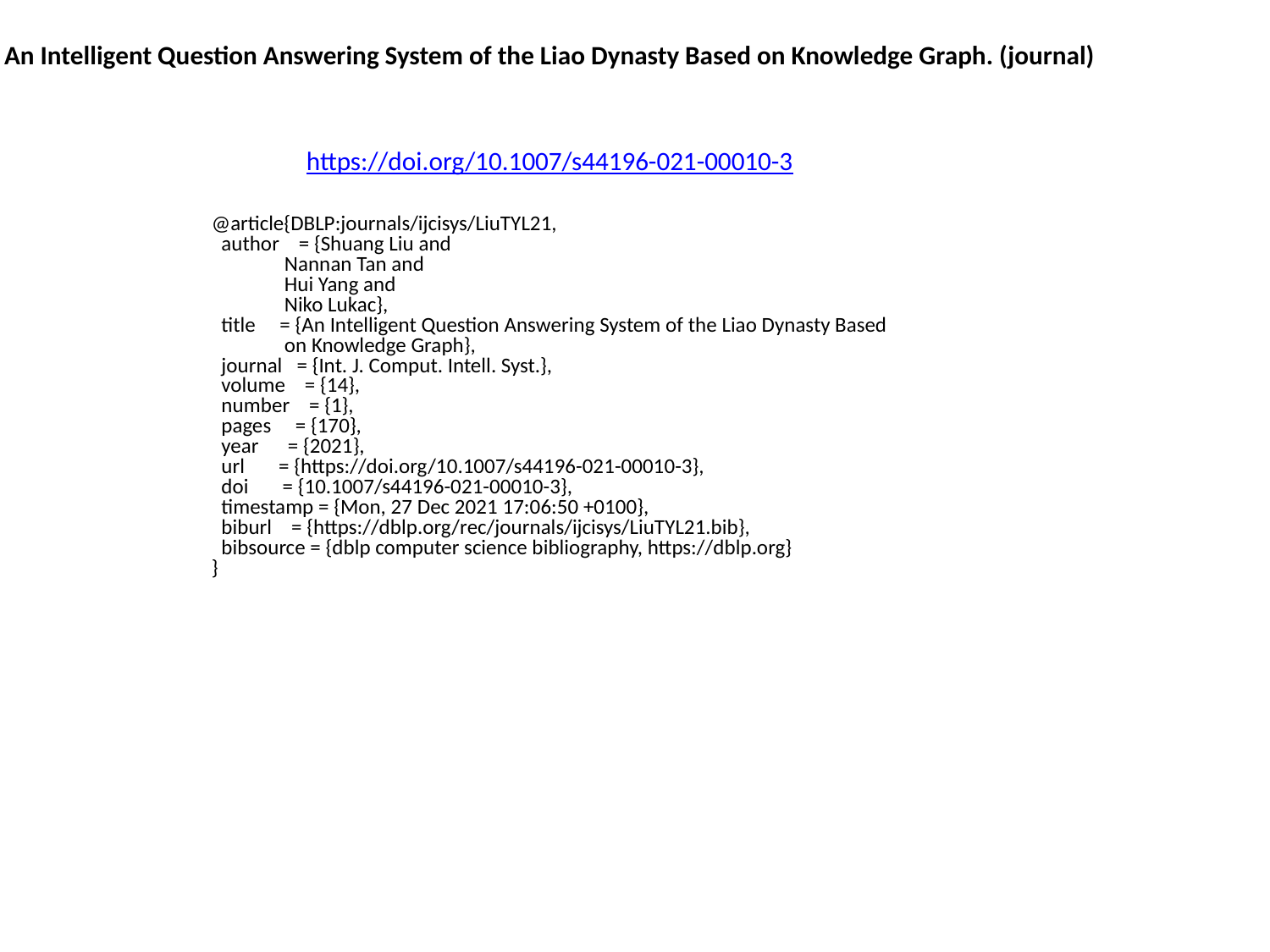

An Intelligent Question Answering System of the Liao Dynasty Based on Knowledge Graph. (journal)

https://doi.org/10.1007/s44196-021-00010-3

@article{DBLP:journals/ijcisys/LiuTYL21,
  author    = {Shuang Liu and
               Nannan Tan and
               Hui Yang and
               Niko Lukac},
  title     = {An Intelligent Question Answering System of the Liao Dynasty Based
               on Knowledge Graph},
  journal   = {Int. J. Comput. Intell. Syst.},
  volume    = {14},
  number    = {1},
  pages     = {170},
  year      = {2021},
  url       = {https://doi.org/10.1007/s44196-021-00010-3},
  doi       = {10.1007/s44196-021-00010-3},
  timestamp = {Mon, 27 Dec 2021 17:06:50 +0100},
  biburl    = {https://dblp.org/rec/journals/ijcisys/LiuTYL21.bib},
  bibsource = {dblp computer science bibliography, https://dblp.org}
}